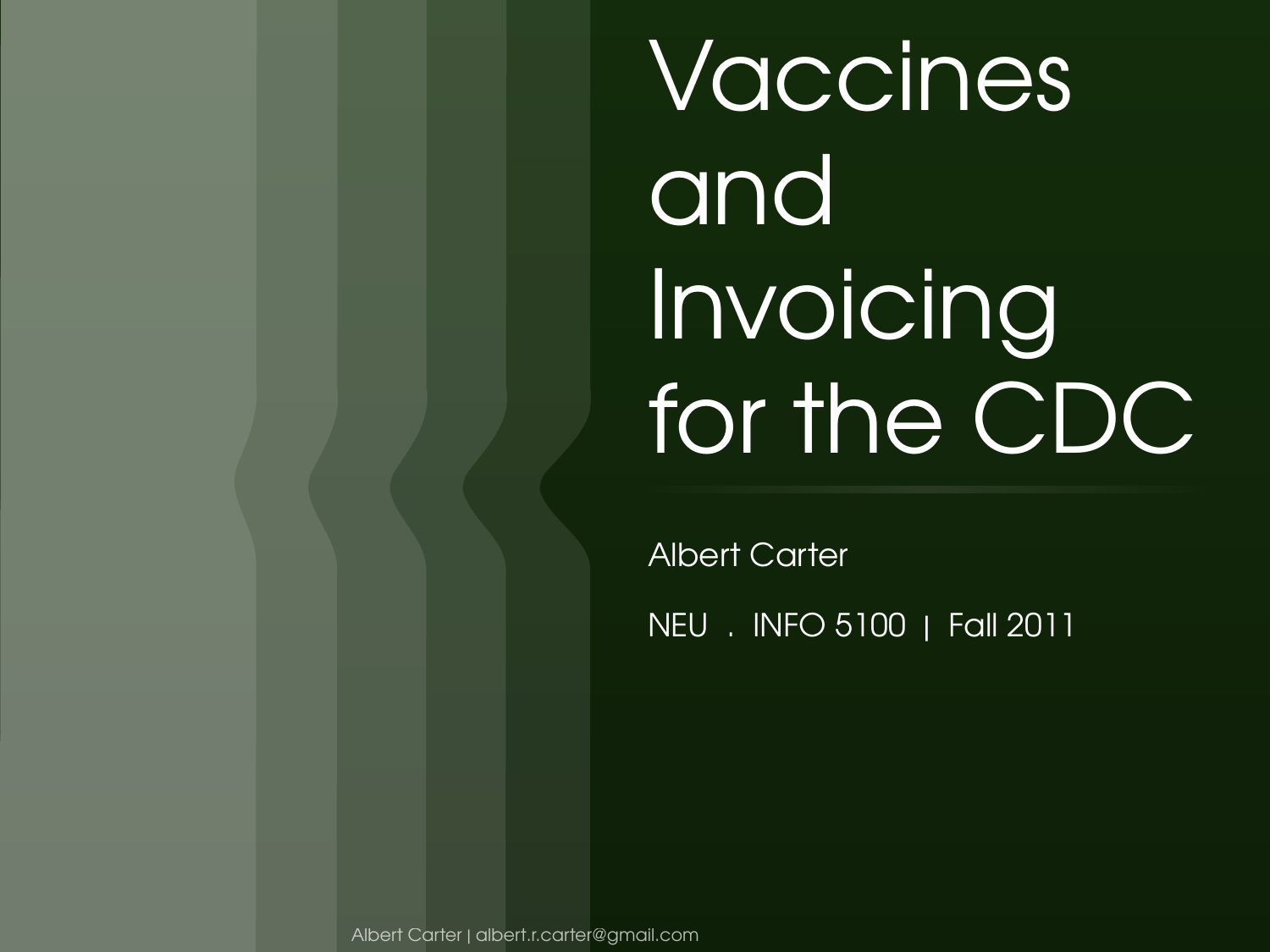

# Vaccines and Invoicing for the CDC
1
Albert Carter
NEU  .  INFO 5100  |  Fall 2011
Albert Carter | albert.r.carter@gmail.com